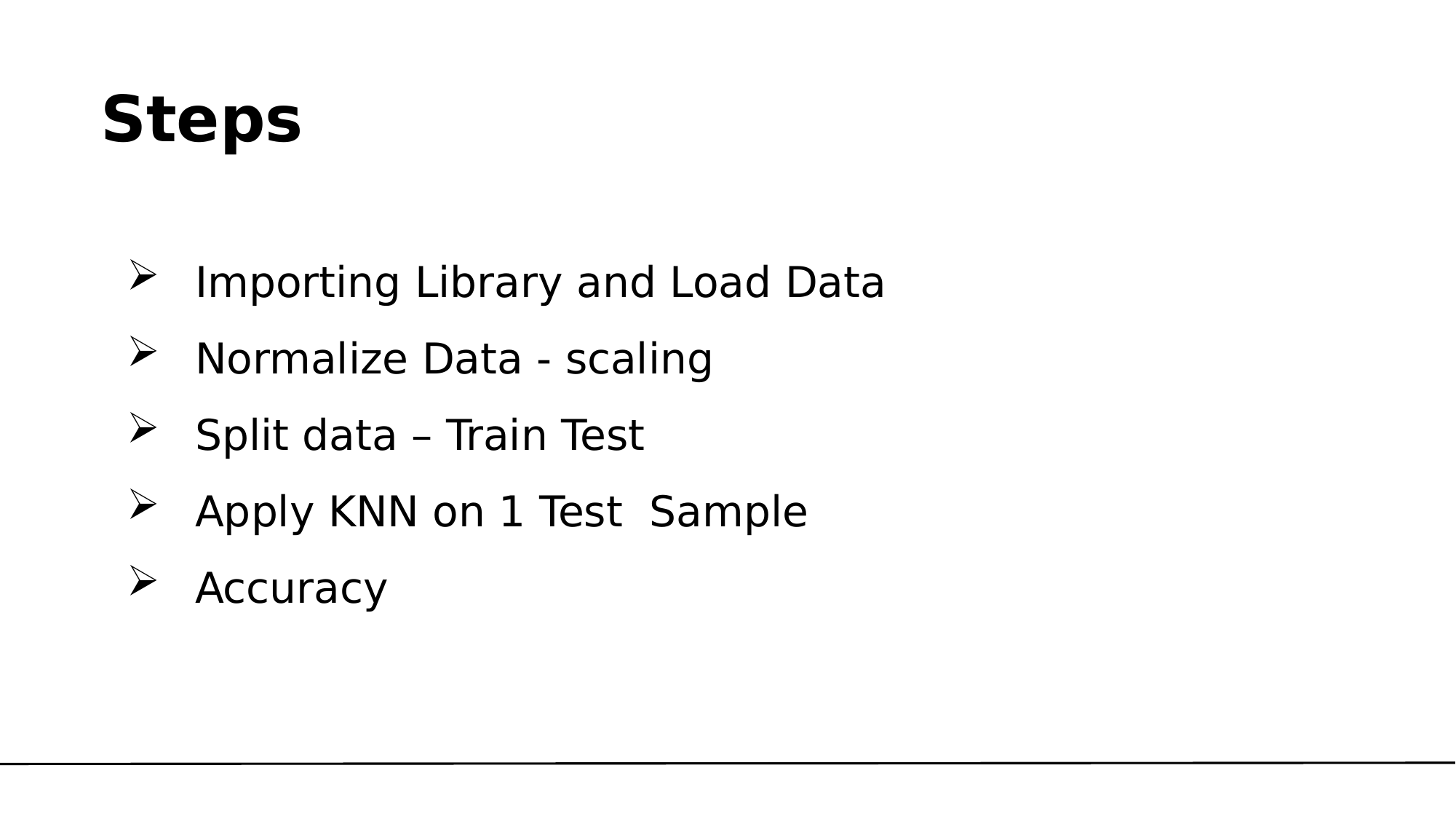

# Steps
Importing Library and Load Data
Normalize Data - scaling
Split data – Train Test
Apply KNN on 1 Test  Sample
Accuracy